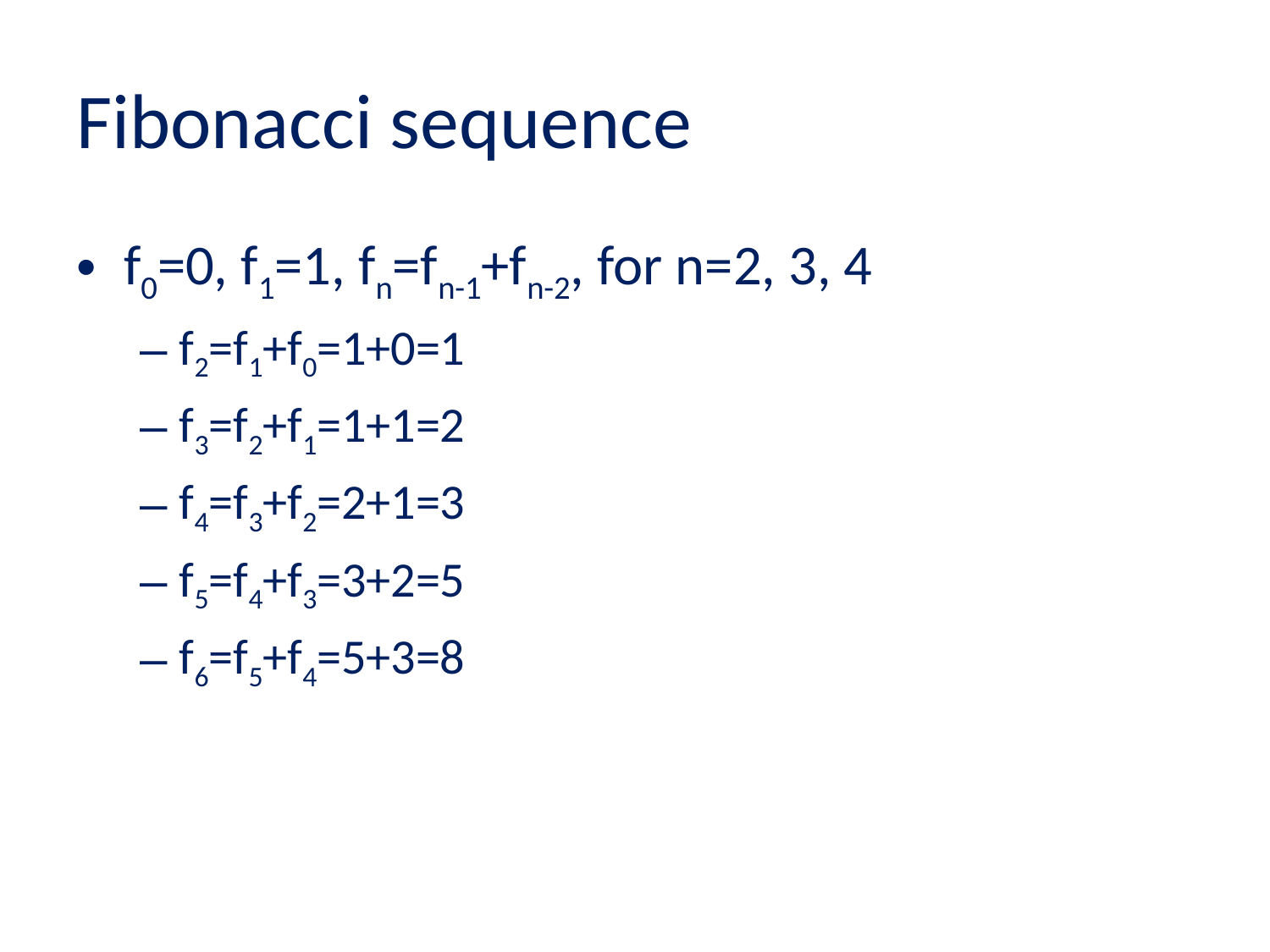

# Fibonacci sequence
f0=0, f1=1, fn=fn-1+fn-2, for n=2, 3, 4
f2=f1+f0=1+0=1
f3=f2+f1=1+1=2
f4=f3+f2=2+1=3
f5=f4+f3=3+2=5
f6=f5+f4=5+3=8

43